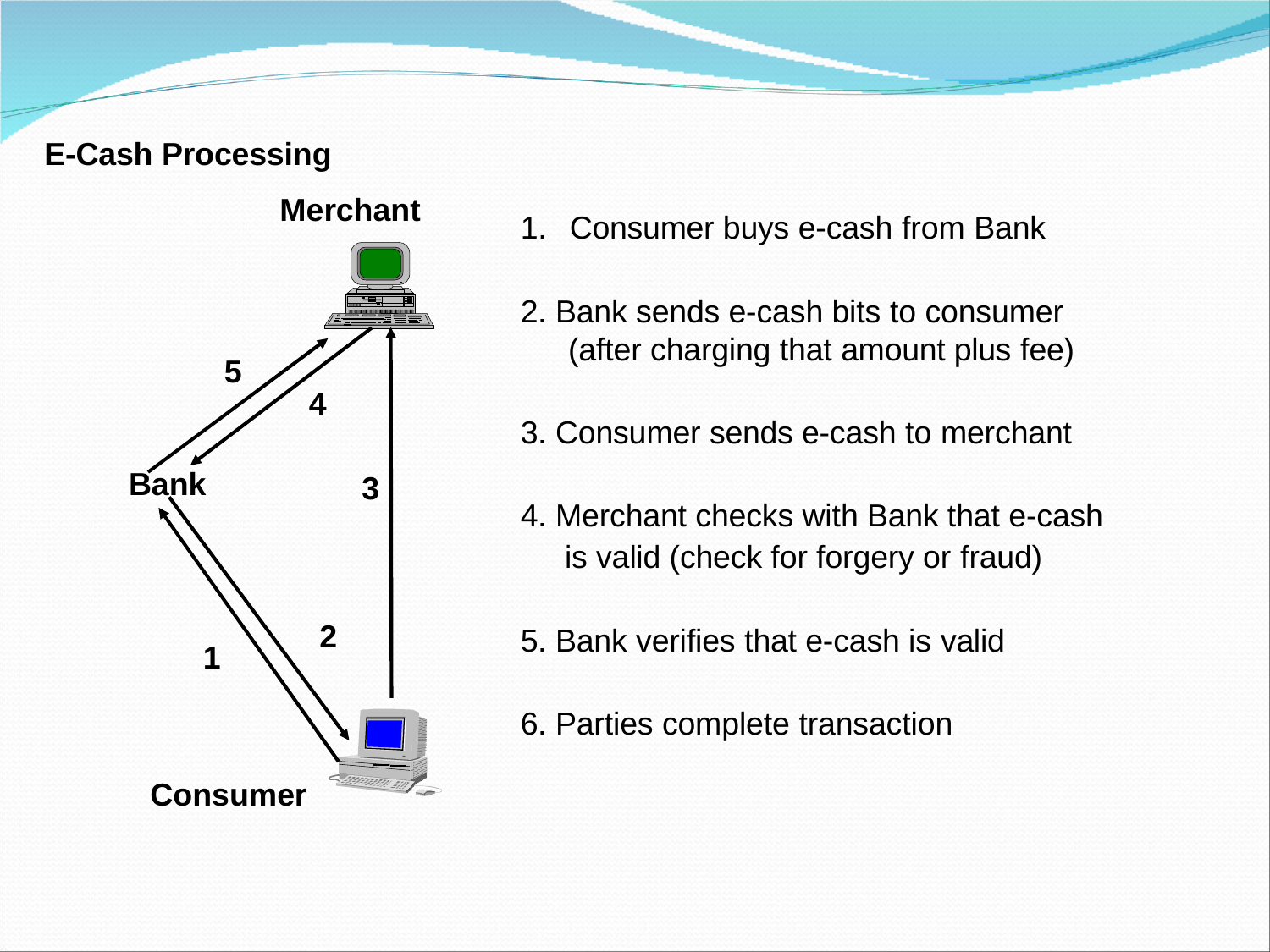

E-Cash Processing
Merchant
1.	Consumer buys e-cash from Bank

2. Bank sends e-cash bits to consumer  (after charging that amount plus fee)

5
4
3. Consumer sends e-cash to merchant
Bank
3
4. Merchant checks with Bank that e-cash  is valid (check for forgery or fraud)
2
5. Bank verifies that e-cash is valid
1
6. Parties complete transaction
Consumer